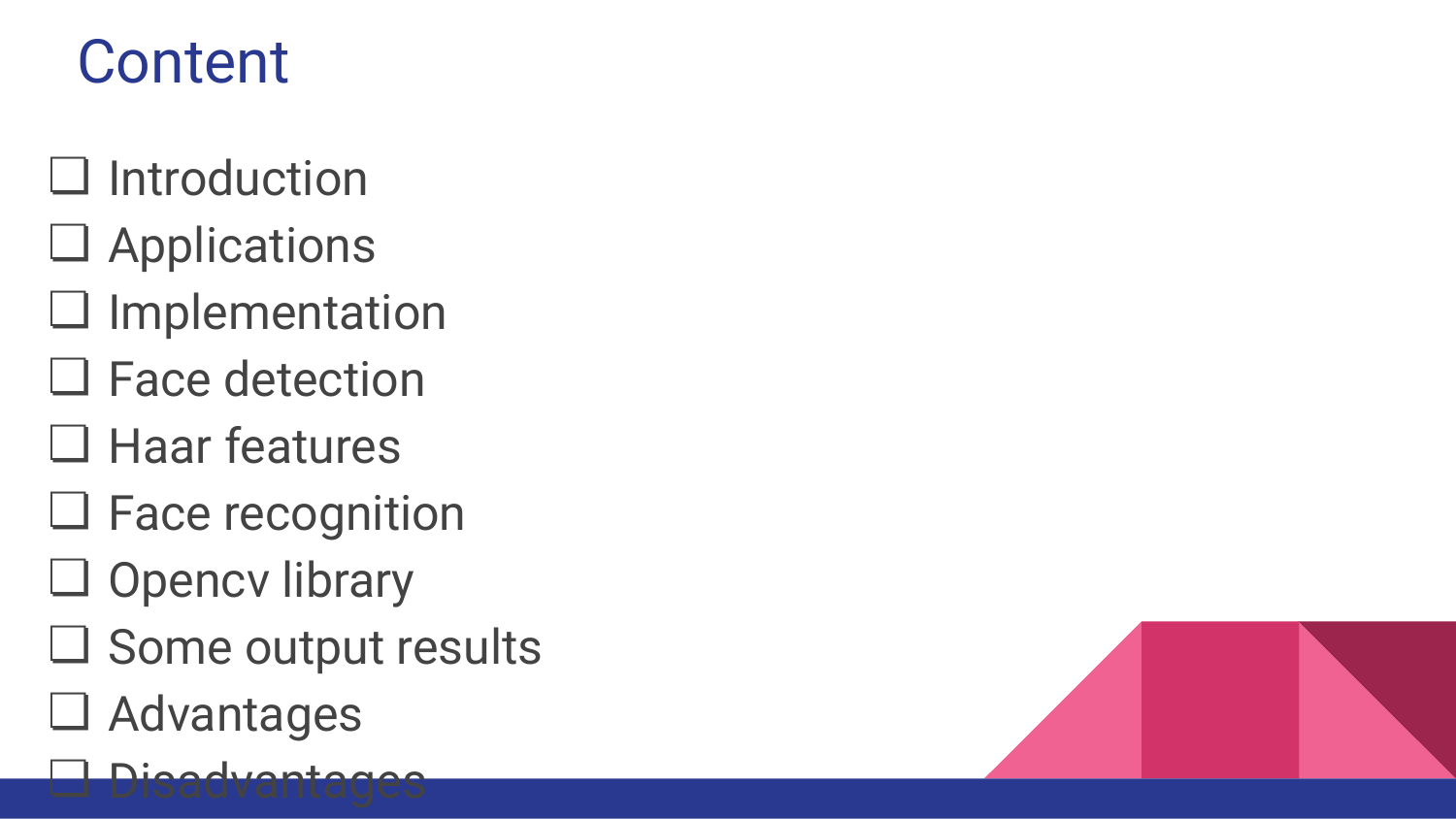

# Content
Introduction
Applications
Implementation
Face detection
Haar features
Face recognition
Opencv library
Some output results
Advantages
Disadvantages